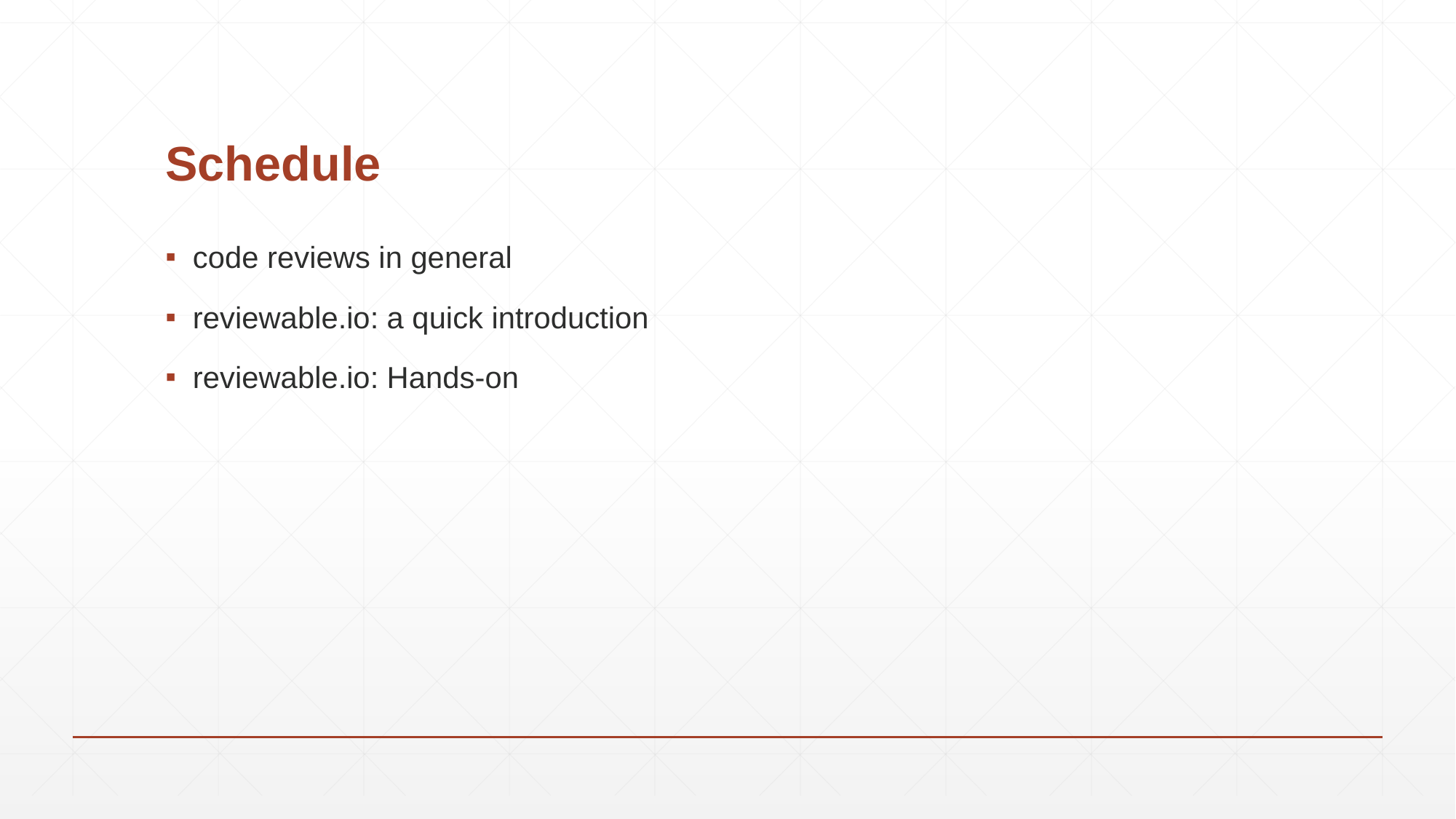

# Schedule
code reviews in general
reviewable.io: a quick introduction
reviewable.io: Hands-on